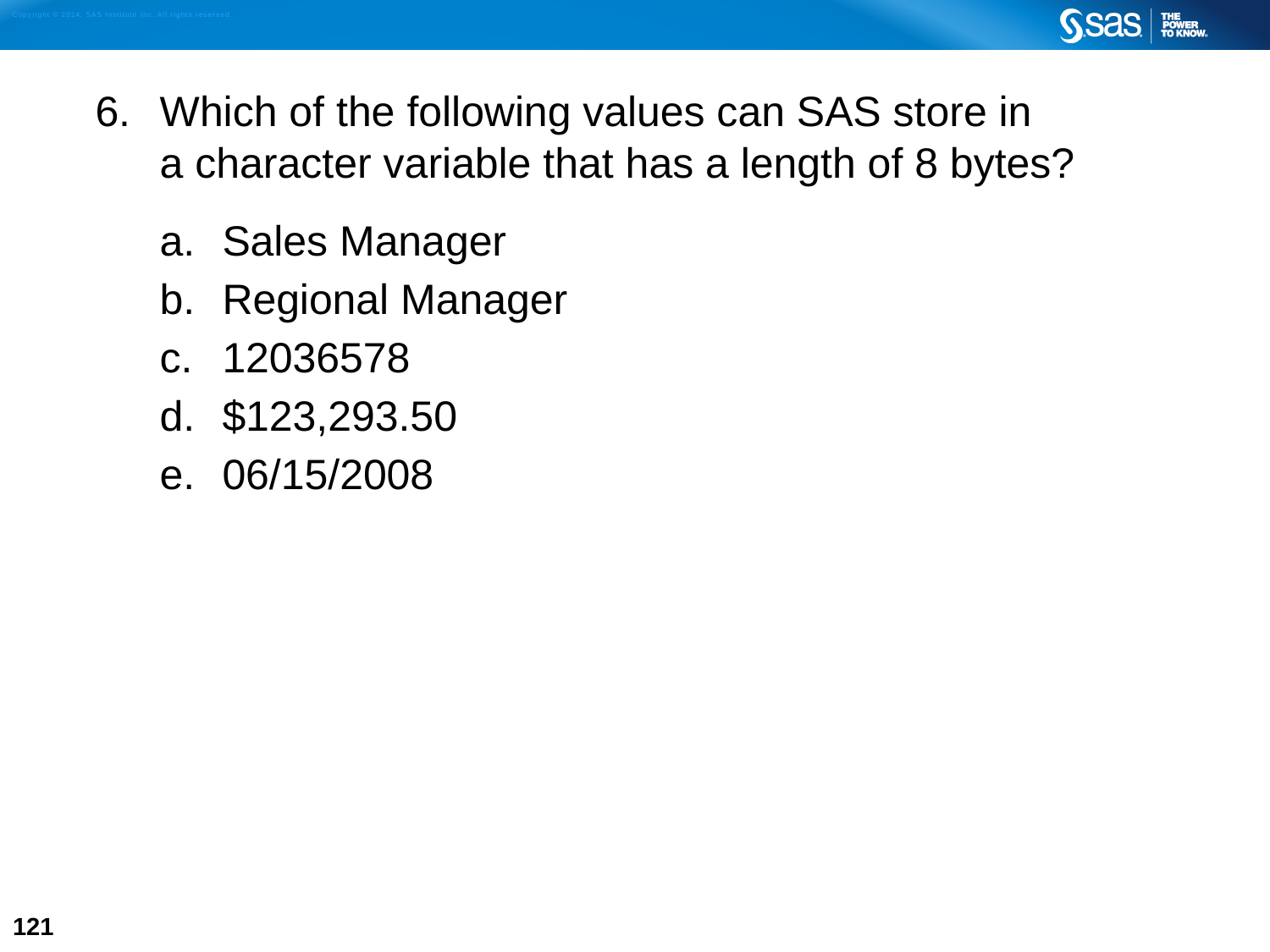

6. 	Which of the following values can SAS store in
a character variable that has a length of 8 bytes?

Sales Manager
Regional Manager
12036578
$123,293.50
06/15/2008